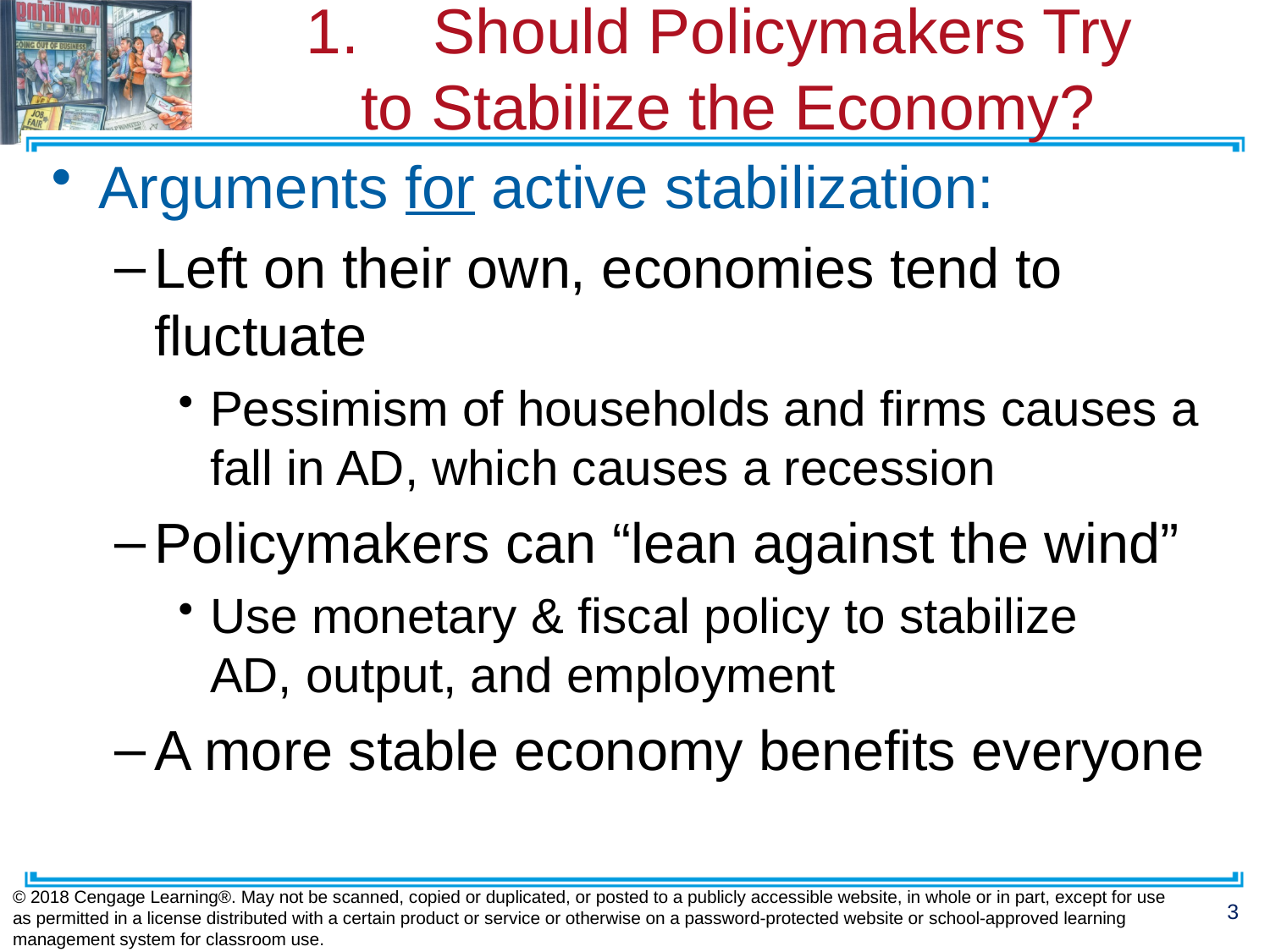

# 1.	Should Policymakers Try to Stabilize the Economy?
Arguments for active stabilization:
Left on their own, economies tend to fluctuate
Pessimism of households and firms causes a fall in AD, which causes a recession
Policymakers can “lean against the wind”
Use monetary & fiscal policy to stabilize
AD, output, and employment
A more stable economy benefits everyone
© 2018 Cengage Learning®. May not be scanned, copied or duplicated, or posted to a publicly accessible website, in whole or in part, except for use as permitted in a license distributed with a certain product or service or otherwise on a password-protected website or school-approved learning management system for classroom use.
3